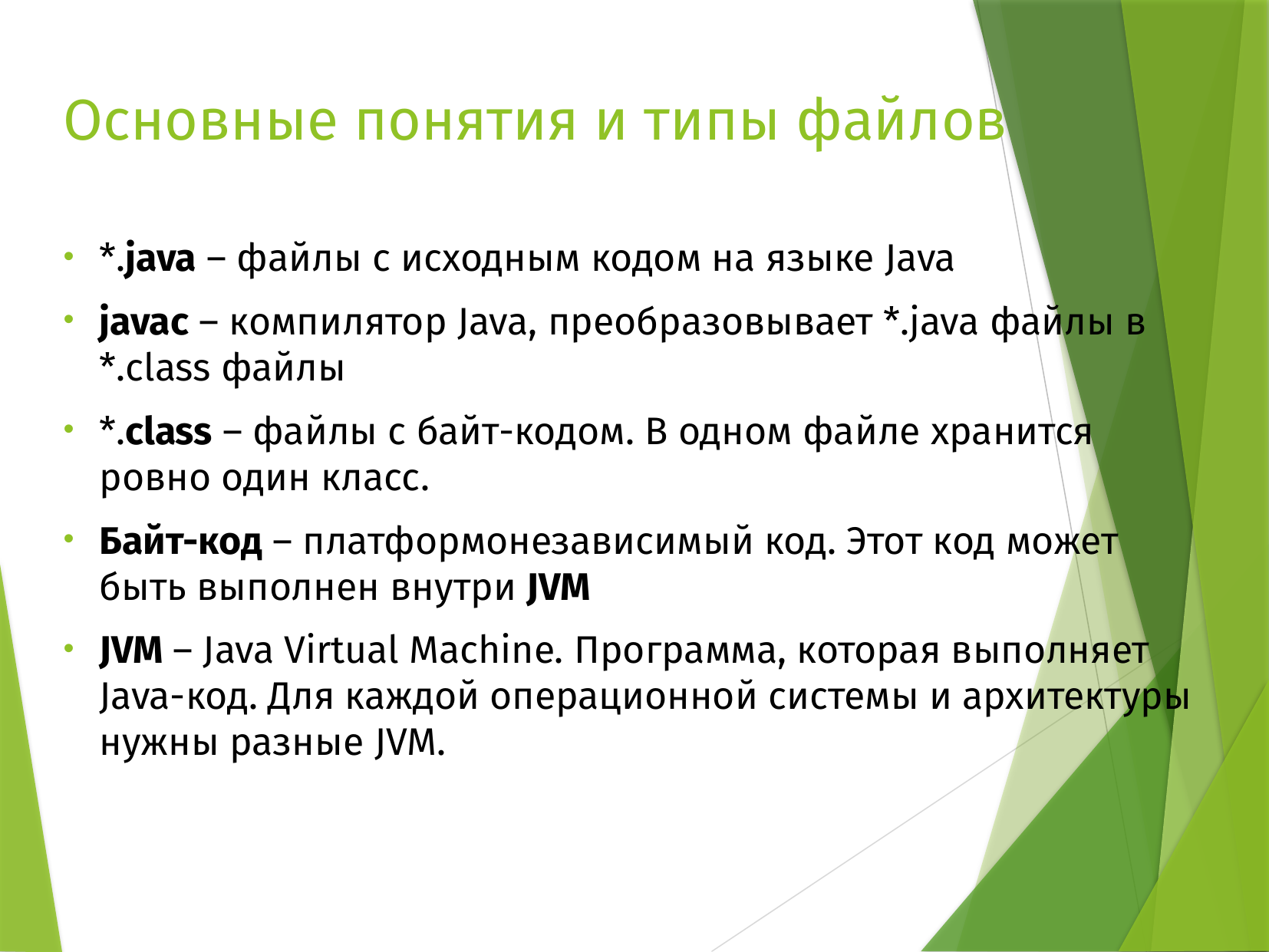

# Основные понятия и типы файлов
*.java – файлы с исходным кодом на языке Java
javac – компилятор Java, преобразовывает *.java файлы в *.class файлы
*.class – файлы с байт-кодом. В одном файле хранится ровно один класс.
Байт-код – платформонезависимый код. Этот код может быть выполнен внутри JVM
JVM – Java Virtual Machine. Программа, которая выполняет Java-код. Для каждой операционной системы и архитектуры нужны разные JVM.